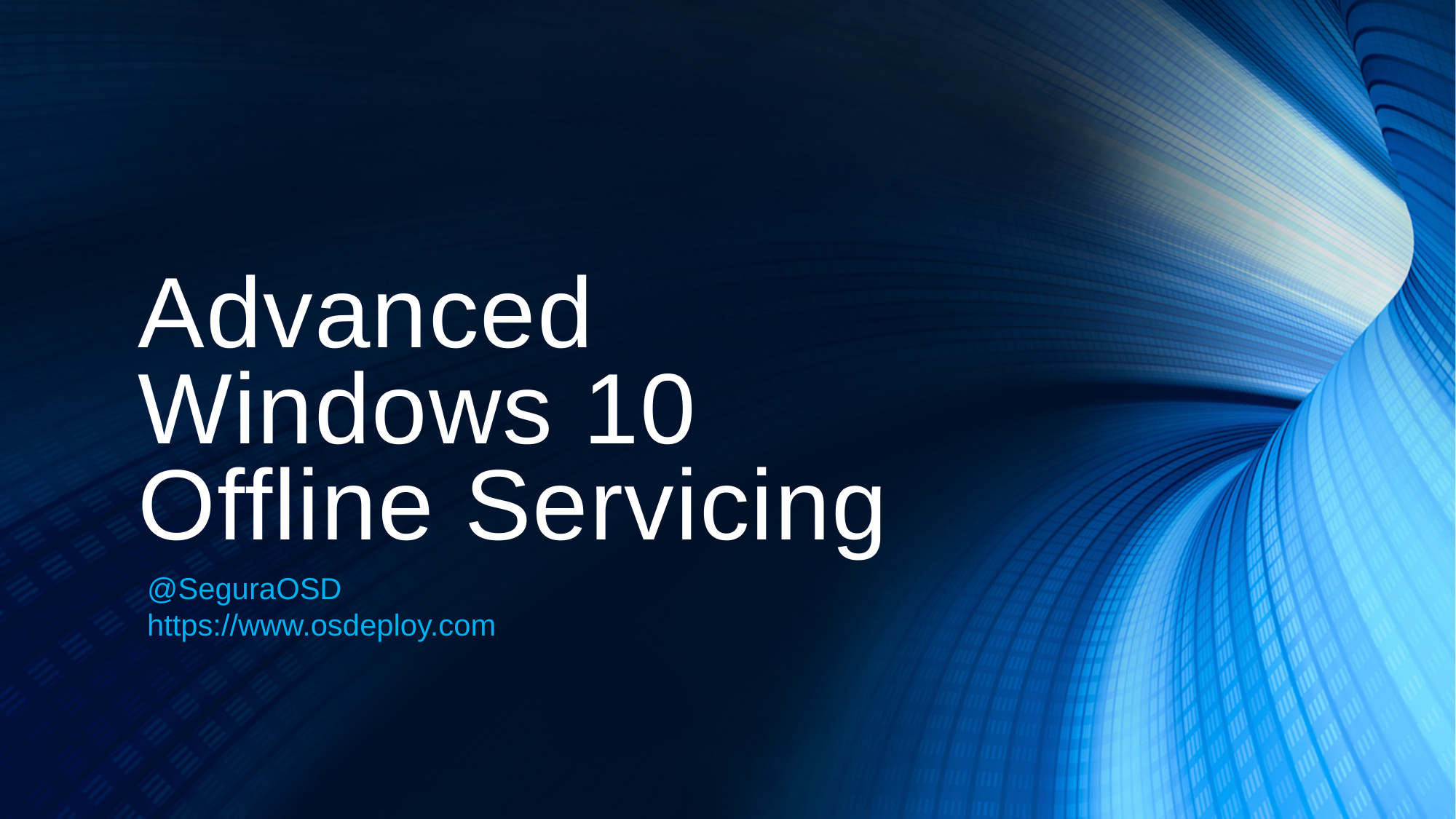

# Advanced Windows 10 Offline Servicing
@SeguraOSD
https://www.osdeploy.com